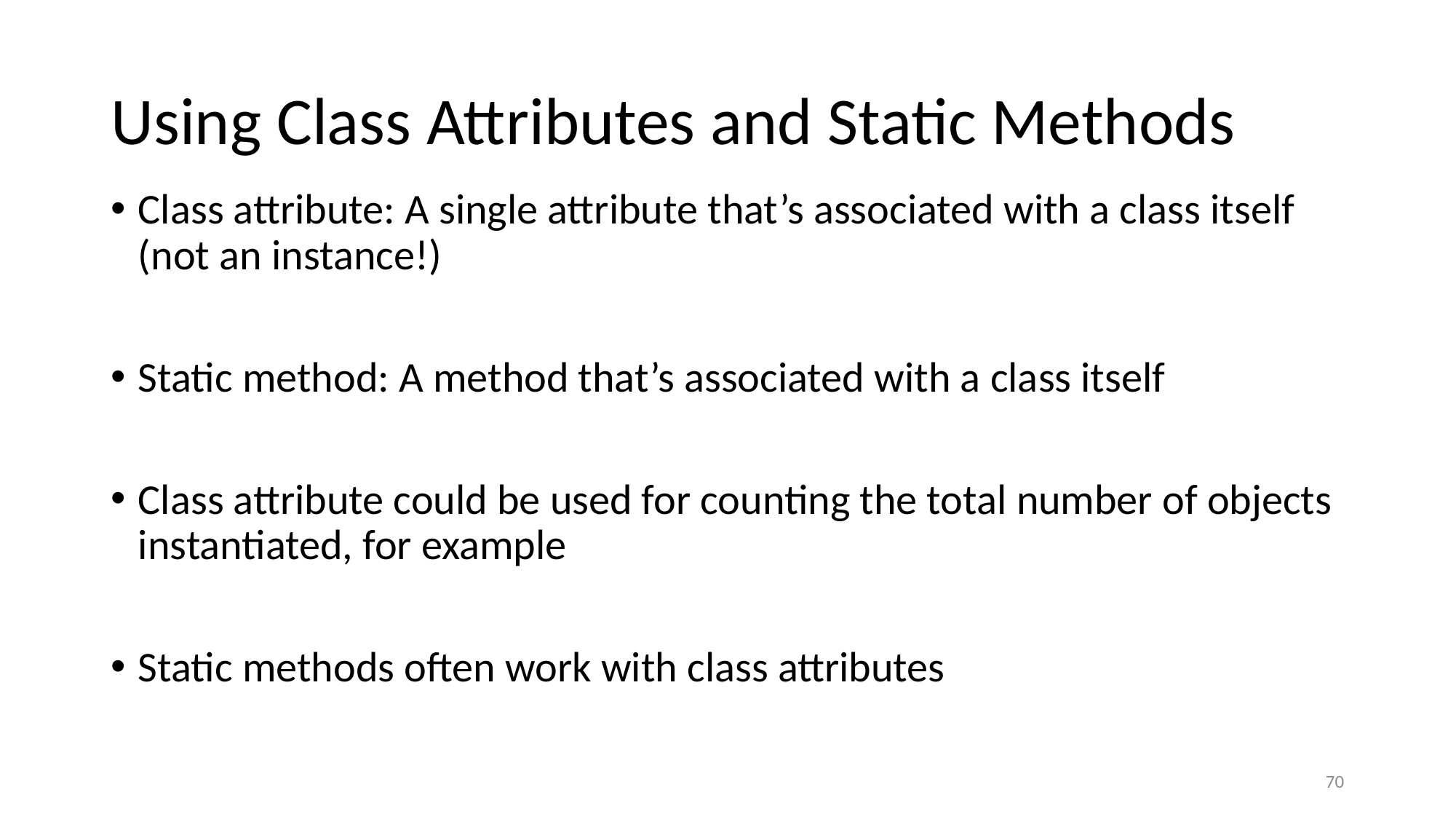

Using Class Attributes and Static Methods
Class attribute: A single attribute that’s associated with a class itself (not an instance!)

Static method: A method that’s associated with a class itself

Class attribute could be used for counting the total number of objects instantiated, for example

Static methods often work with class attributes

70